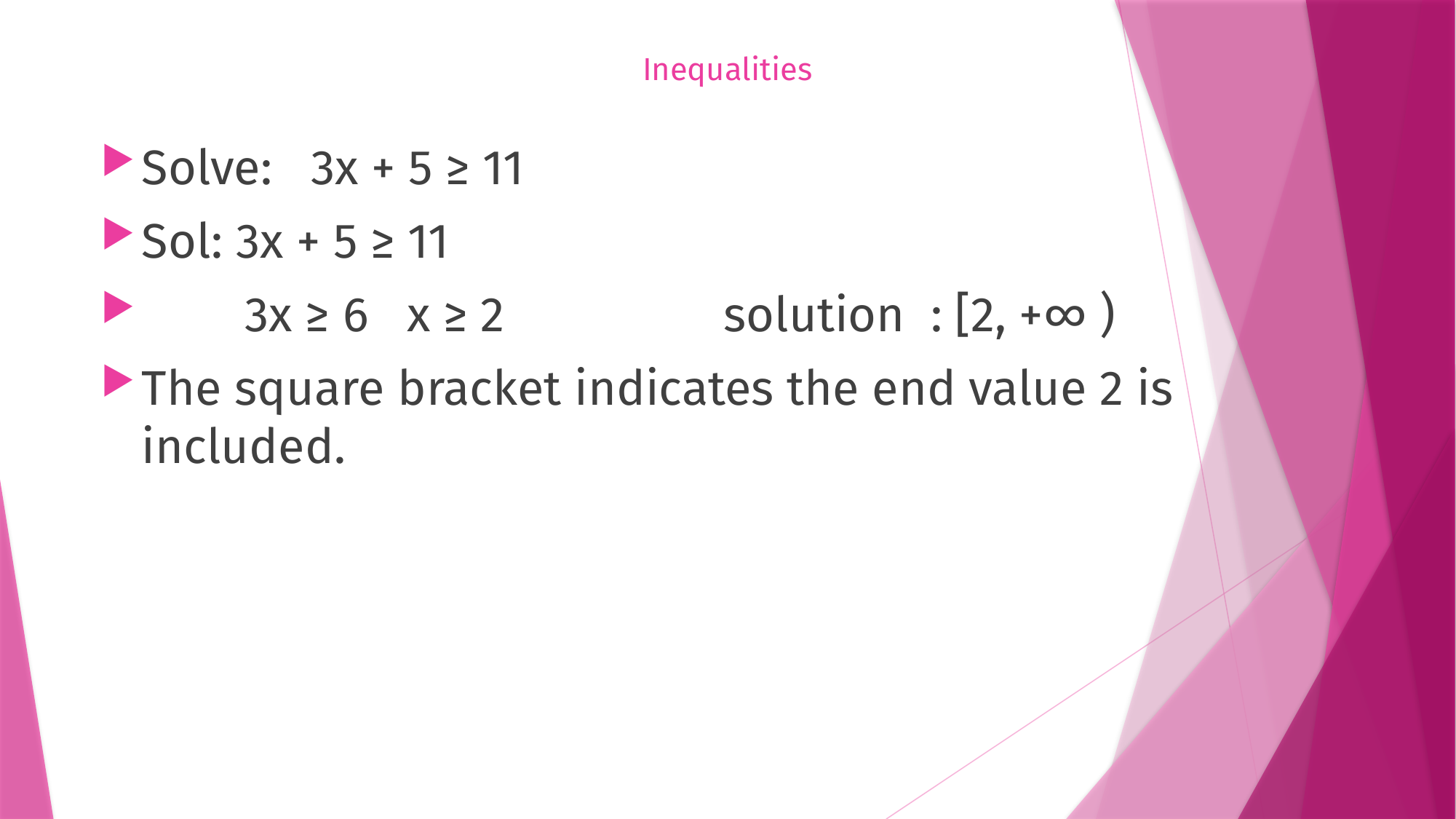

# Inequalities
Solve:   3x + 5 ≥ 11
Sol: 3x + 5 ≥ 11
        3x ≥ 6   x ≥ 2                 solution  : [2, +∞ )
The square bracket indicates the end value 2 is included.